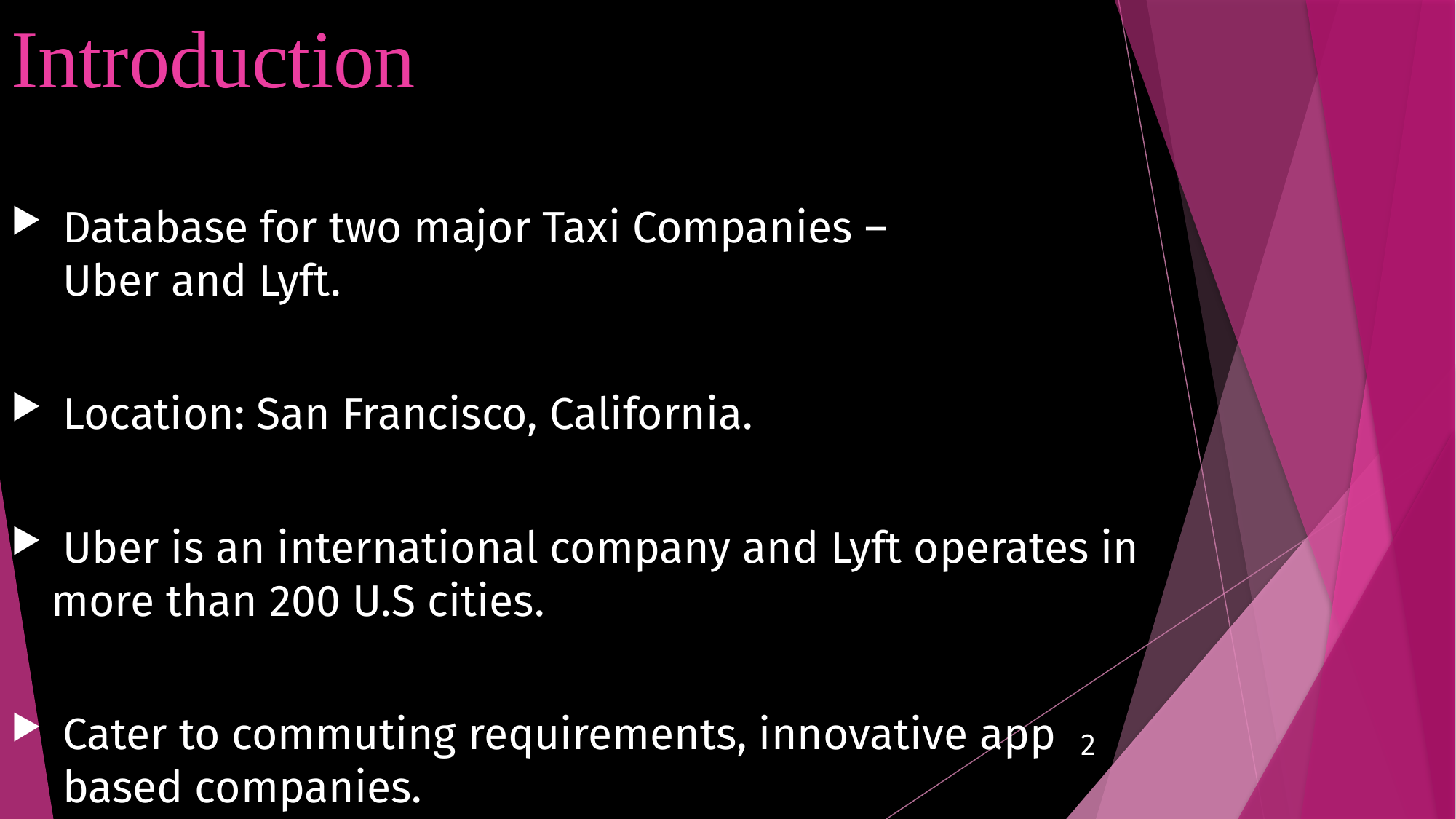

# Introduction
 Database for two major Taxi Companies –
 Uber and Lyft.

 Location: San Francisco, California.

 Uber is an international company and Lyft operates in more than 200 U.S cities.

 Cater to commuting requirements, innovative app
 based companies.

2